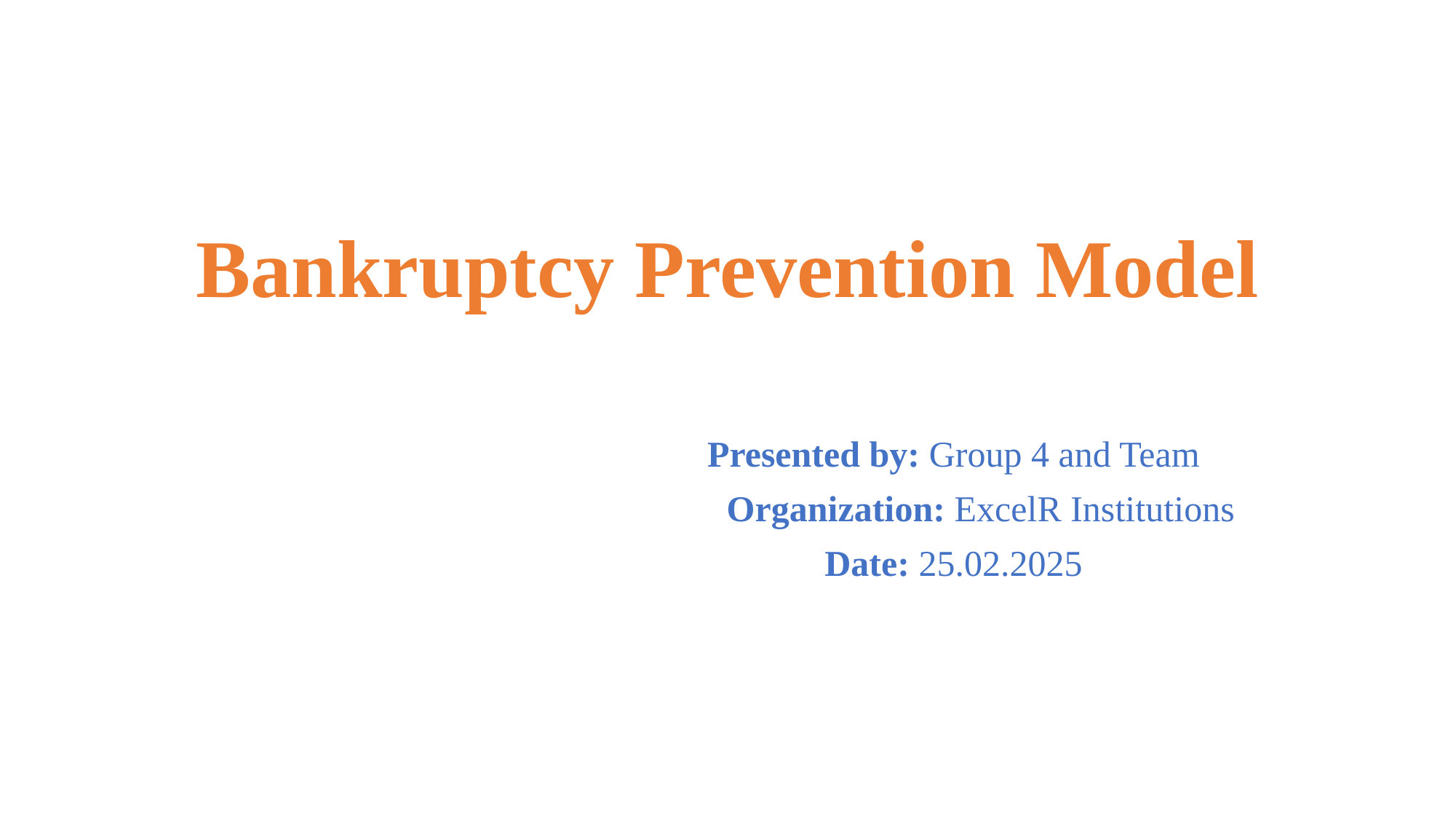

# Bankruptcy Prevention Model
Presented by: Group 4 and Team
      Organization: ExcelR Institutions
Date: 25.02.2025